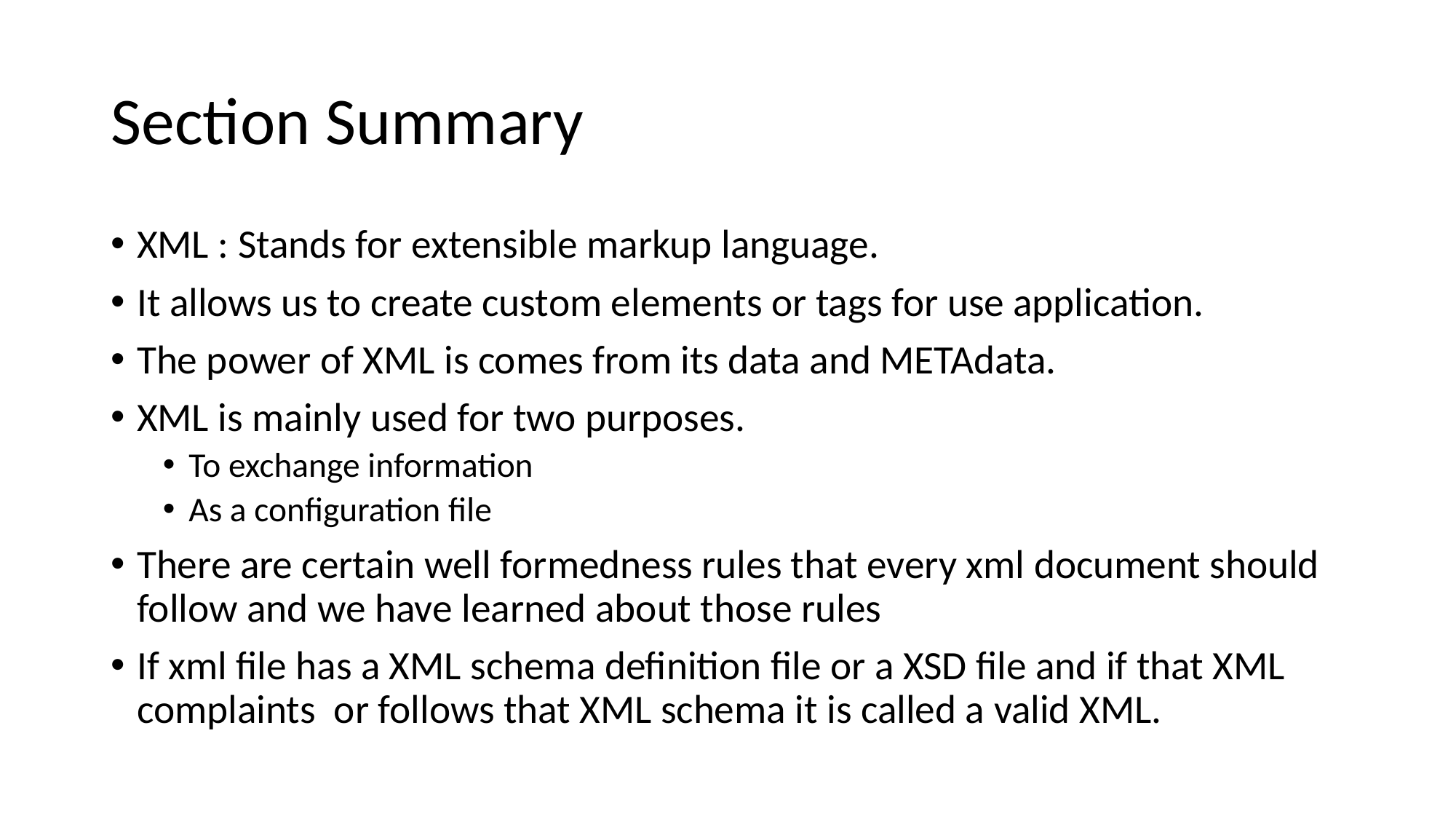

# Section Summary
XML : Stands for extensible markup language.
It allows us to create custom elements or tags for use application.
The power of XML is comes from its data and METAdata.
XML is mainly used for two purposes.
To exchange information
As a configuration file
There are certain well formedness rules that every xml document should follow and we have learned about those rules
If xml file has a XML schema definition file or a XSD file and if that XML complaints  or follows that XML schema it is called a valid XML.